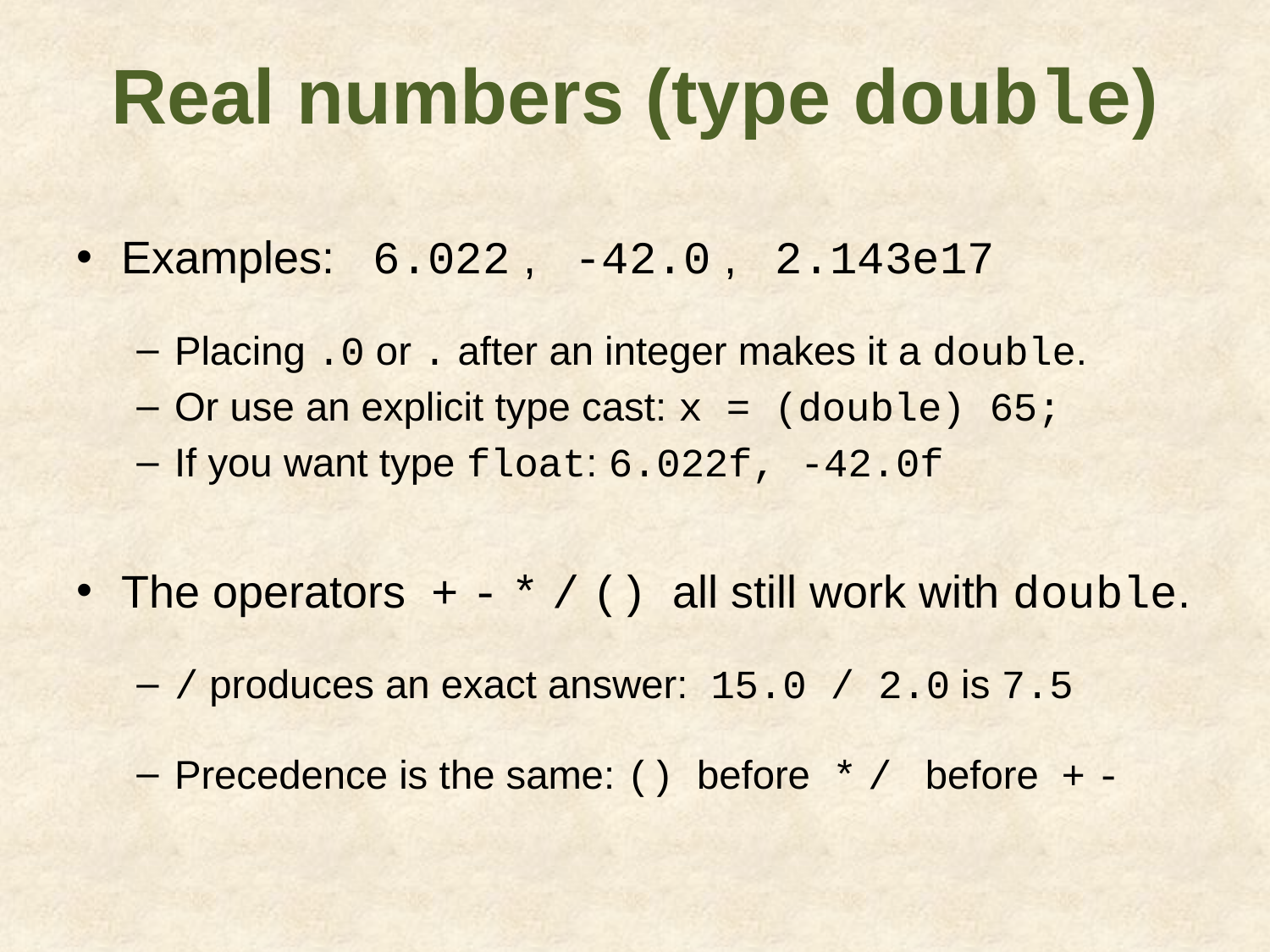

Examples:   6.022 ,   -42.0 ,   2.143e17

Placing .0 or . after an integer makes it a double.
Or use an explicit type cast: x = (double) 65;
If you want type float: 6.022f, -42.0f

The operators  + - * / ()  all still work with double.

/ produces an exact answer:  15.0 / 2.0 is 7.5

Precedence is the same: ()  before  * /   before  + -
Real numbers (type double)